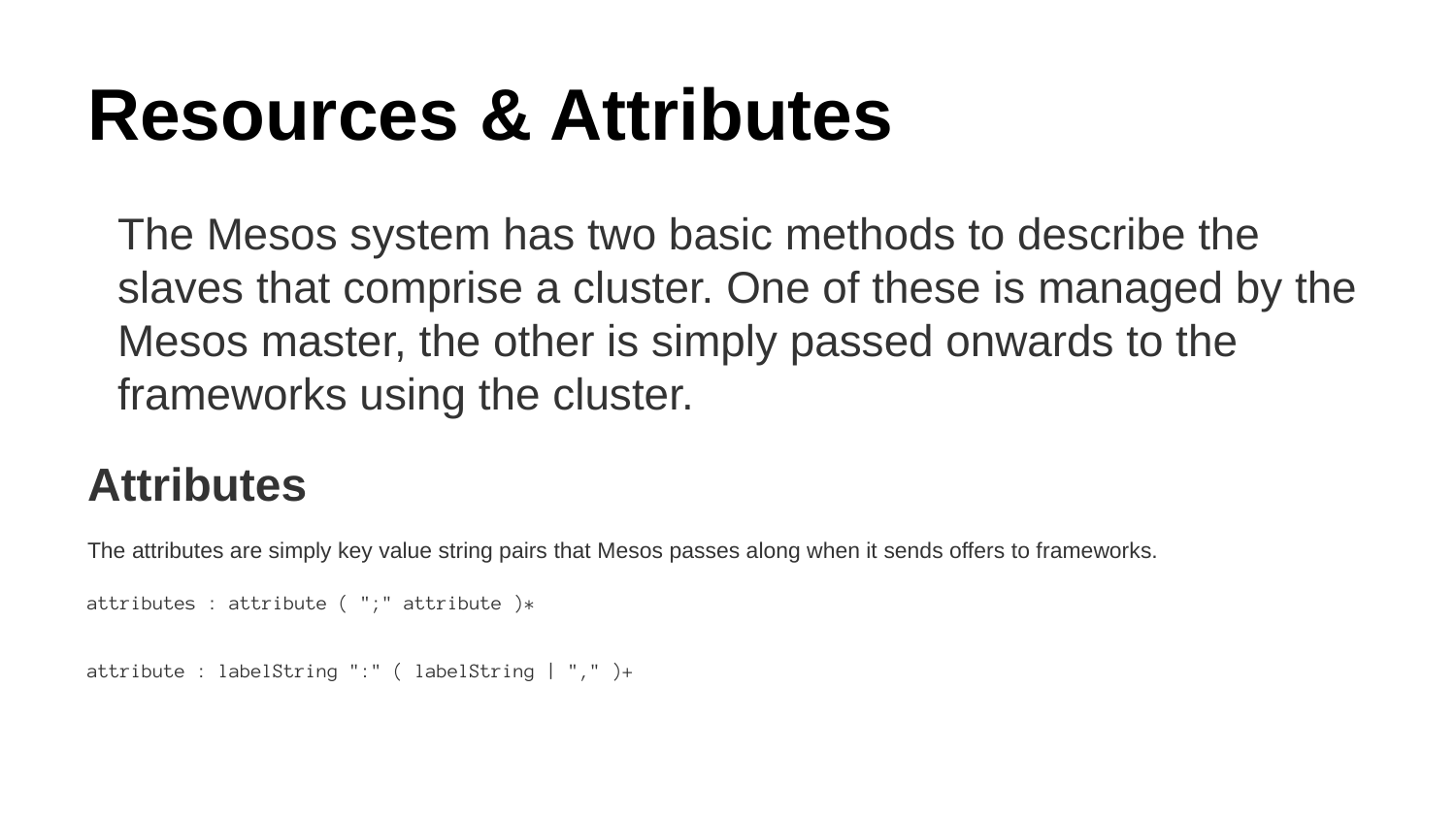

# Resources & Attributes
The Mesos system has two basic methods to describe the slaves that comprise a cluster. One of these is managed by the Mesos master, the other is simply passed onwards to the frameworks using the cluster.
Attributes
The attributes are simply key value string pairs that Mesos passes along when it sends offers to frameworks.
attributes : attribute ( ";" attribute )*
attribute : labelString ":" ( labelString | "," )+